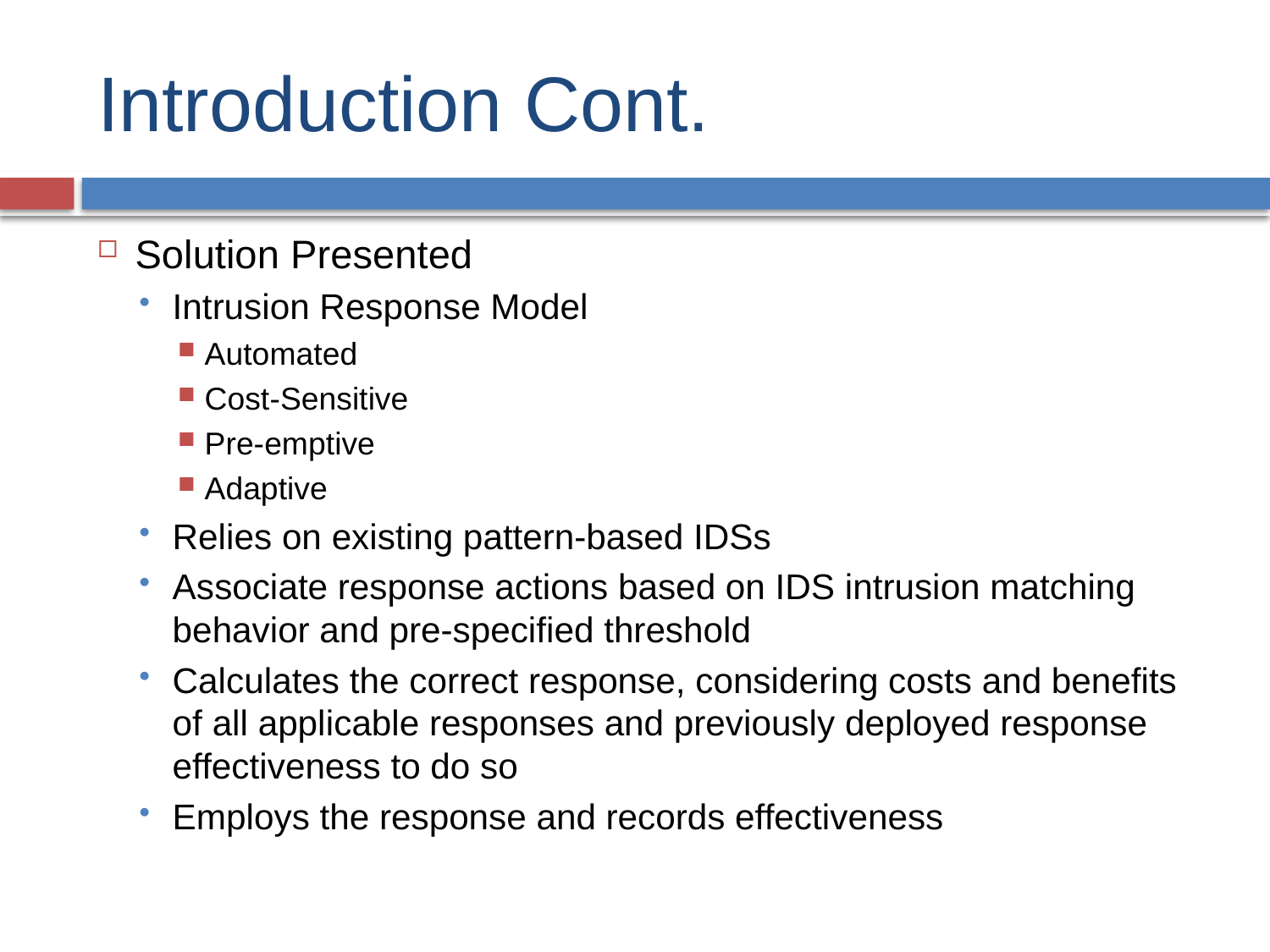

# Introduction Cont.
Solution Presented
Intrusion Response Model
Automated
Cost-Sensitive
Pre-emptive
Adaptive
Relies on existing pattern-based IDSs
Associate response actions based on IDS intrusion matching behavior and pre-specified threshold
Calculates the correct response, considering costs and benefits of all applicable responses and previously deployed response effectiveness to do so
Employs the response and records effectiveness